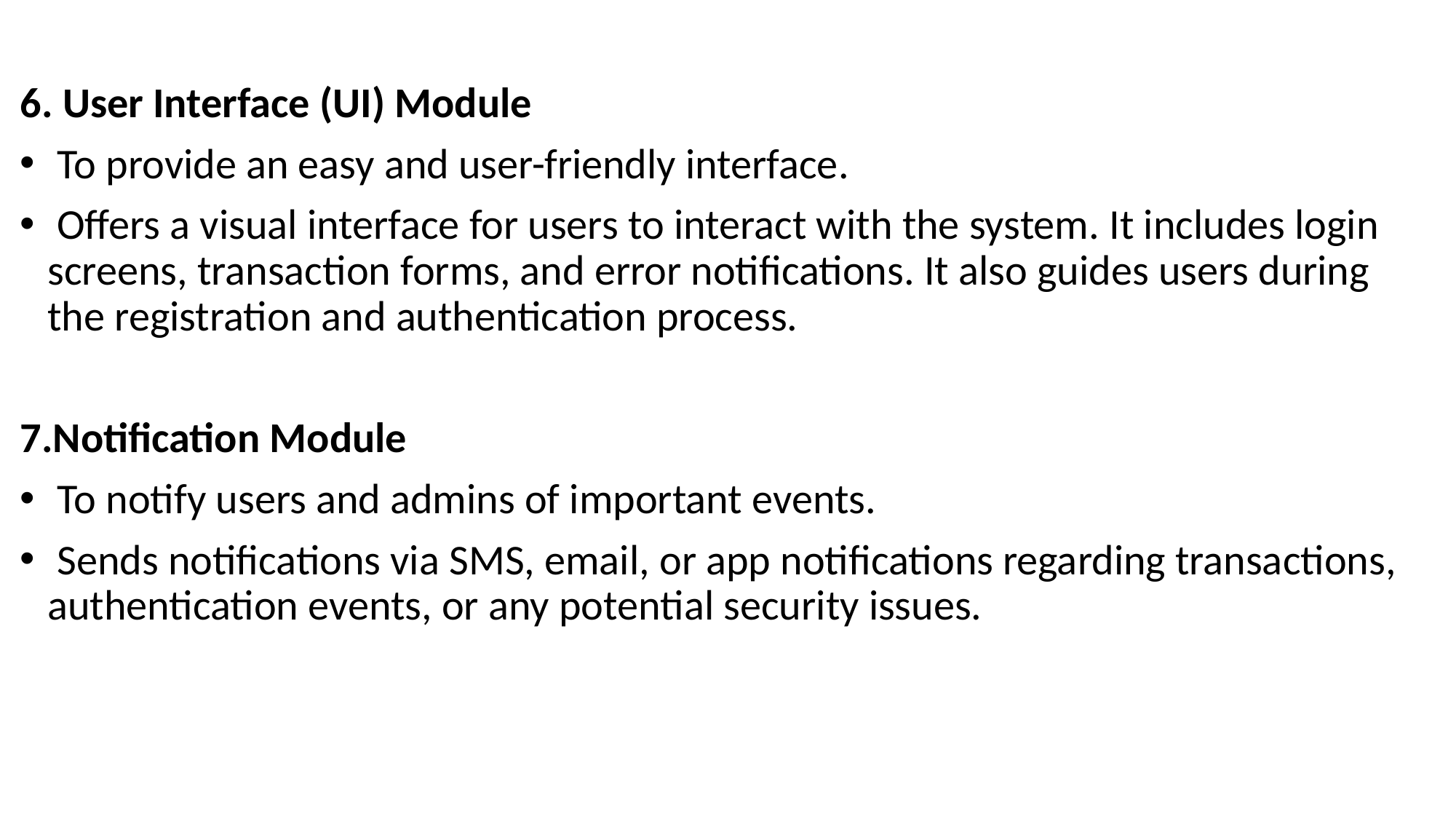

6. User Interface (UI) Module
 To provide an easy and user-friendly interface.
 Offers a visual interface for users to interact with the system. It includes login screens, transaction forms, and error notifications. It also guides users during the registration and authentication process.

7.Notification Module
 To notify users and admins of important events.
 Sends notifications via SMS, email, or app notifications regarding transactions, authentication events, or any potential security issues.